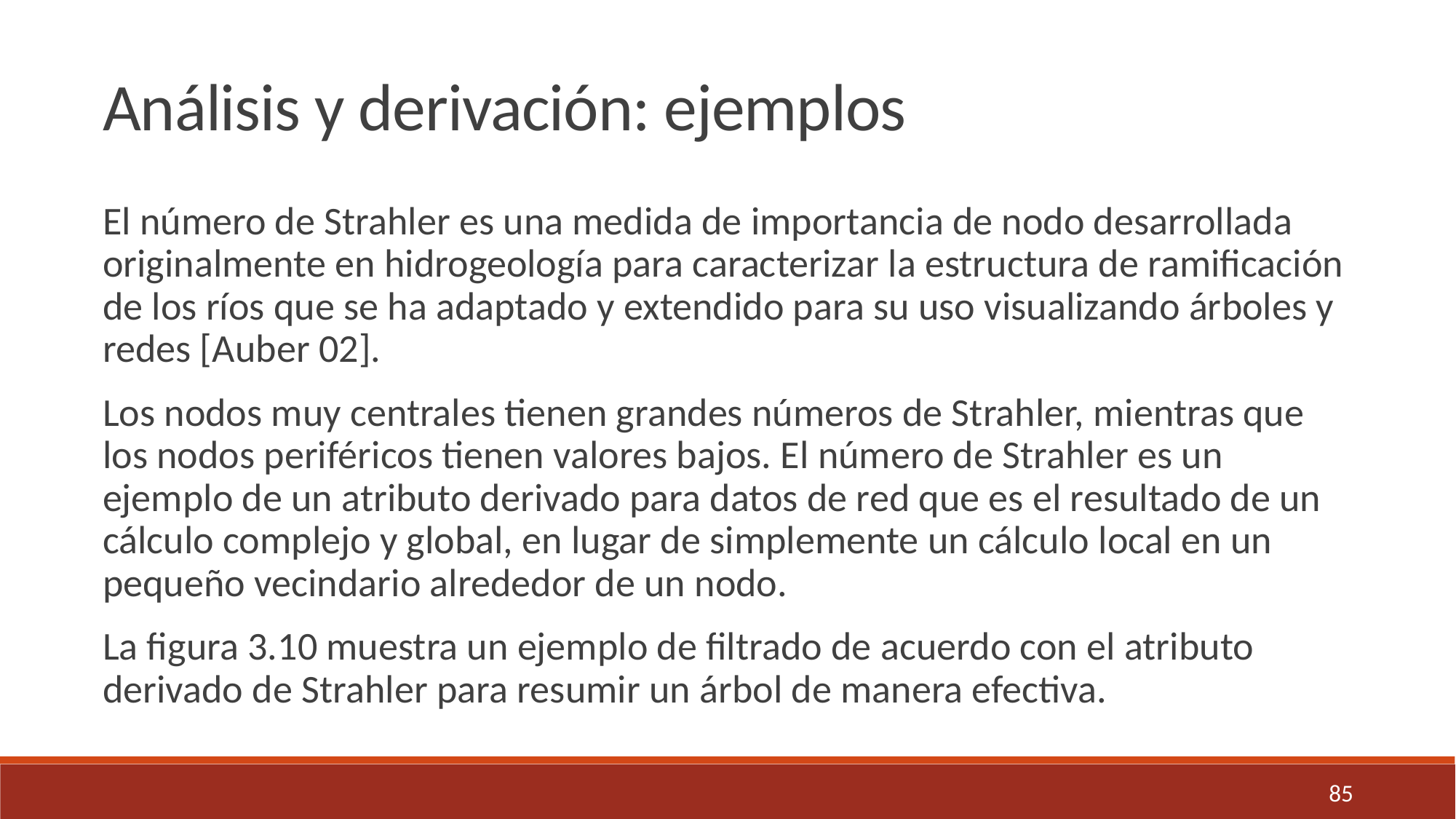

Análisis y derivación: ejemplos
El número de Strahler es una medida de importancia de nodo desarrollada originalmente en hidrogeología para caracterizar la estructura de ramificación de los ríos que se ha adaptado y extendido para su uso visualizando árboles y redes [Auber 02].
Los nodos muy centrales tienen grandes números de Strahler, mientras que los nodos periféricos tienen valores bajos. El número de Strahler es un ejemplo de un atributo derivado para datos de red que es el resultado de un cálculo complejo y global, en lugar de simplemente un cálculo local en un pequeño vecindario alrededor de un nodo.
La figura 3.10 muestra un ejemplo de filtrado de acuerdo con el atributo derivado de Strahler para resumir un árbol de manera efectiva.
85